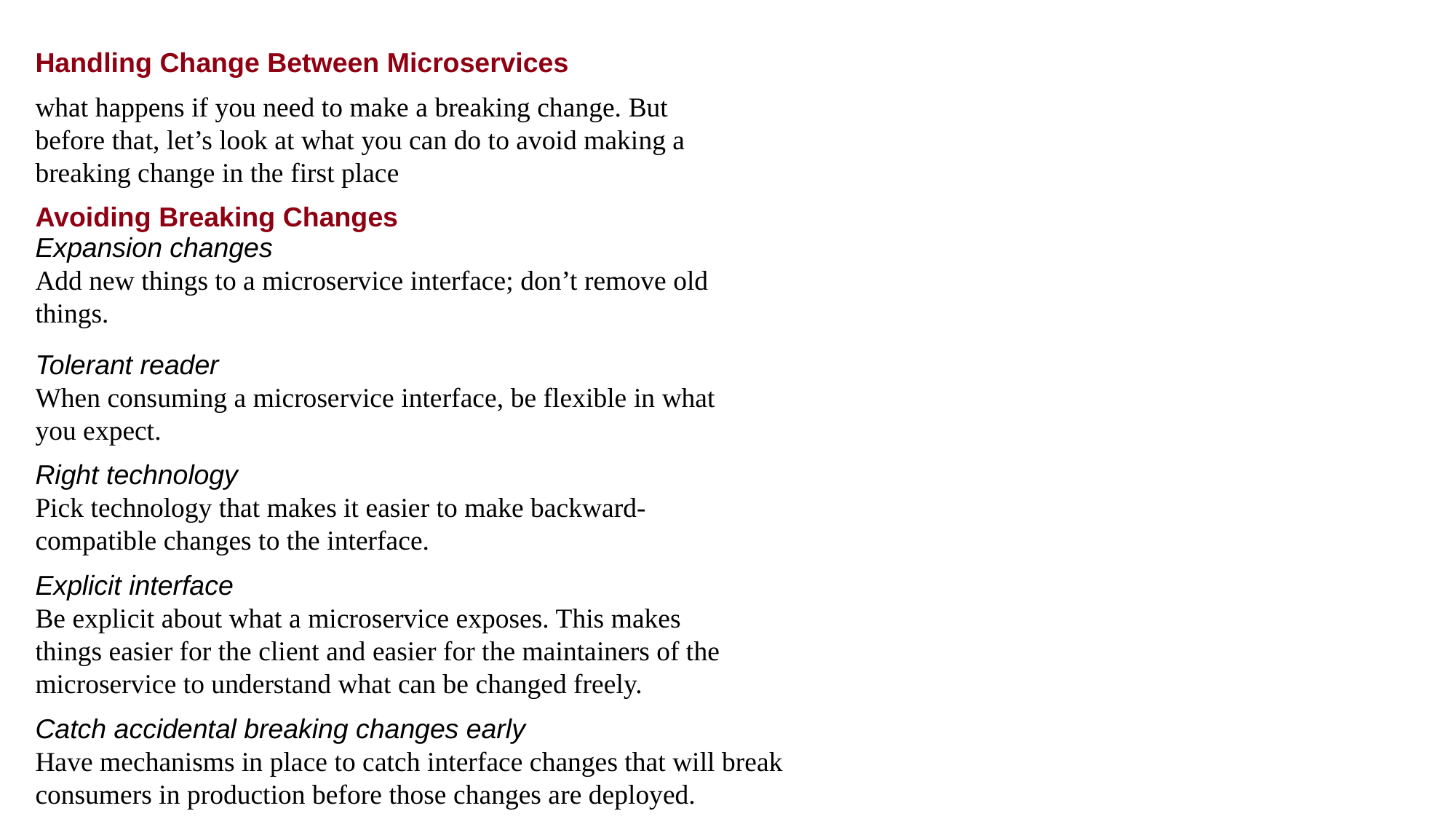

Handling Change Between Microservices
what happens if you need to make a breaking change. But before that, let’s look at what you can do to avoid making a breaking change in the first place
Avoiding Breaking Changes
Expansion changes
Add new things to a microservice interface; don’t remove old things.
Tolerant reader
When consuming a microservice interface, be flexible in what you expect.
Right technology
Pick technology that makes it easier to make backward-compatible changes to the interface.
Explicit interface
Be explicit about what a microservice exposes. This makes things easier for the client and easier for the maintainers of the microservice to understand what can be changed freely.
Catch accidental breaking changes early
Have mechanisms in place to catch interface changes that will break consumers in production before those changes are deployed.